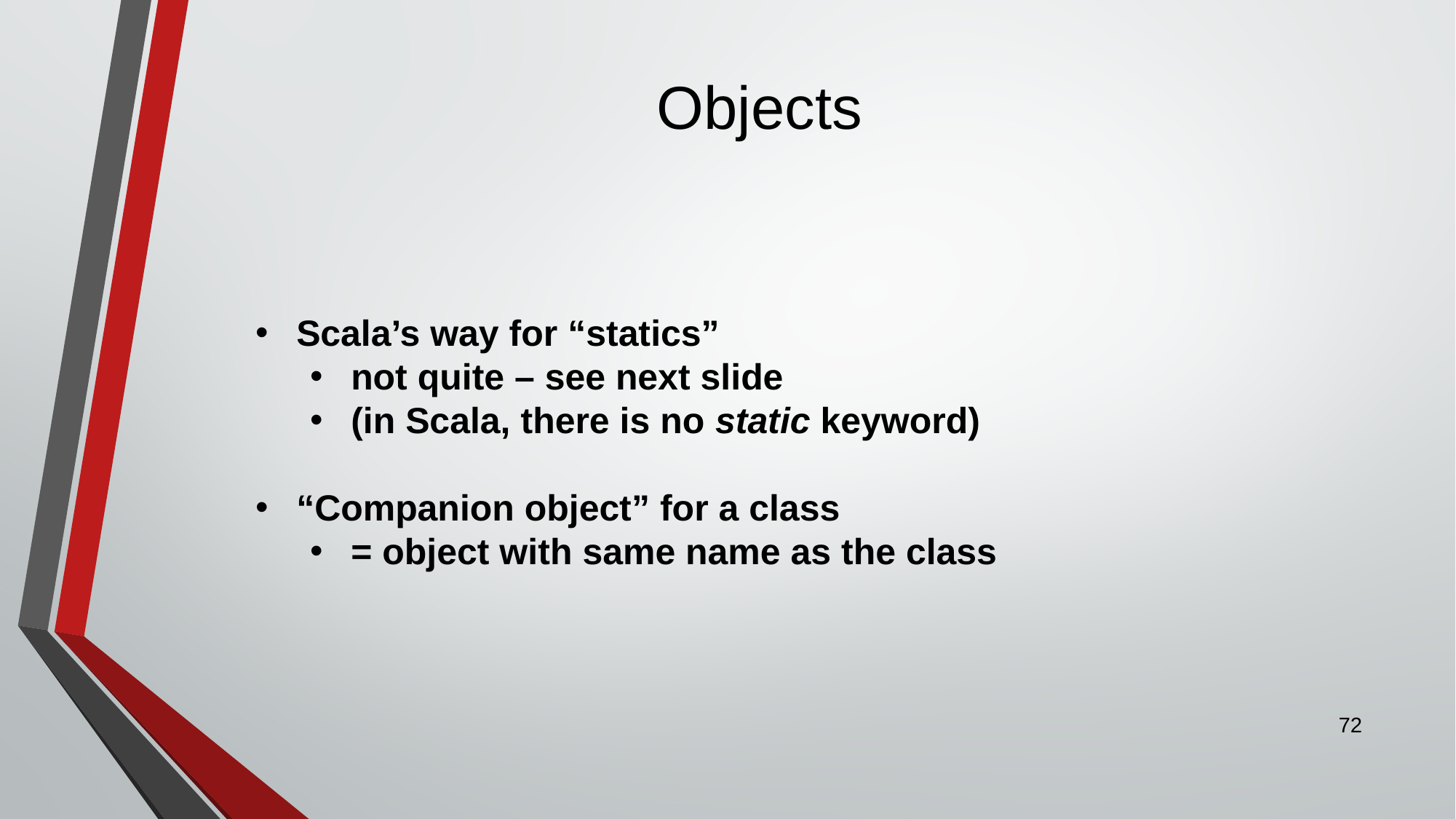

# Objects
Scala’s way for “statics”
not quite – see next slide
(in Scala, there is no static keyword)

“Companion object” for a class
= object with same name as the class
72